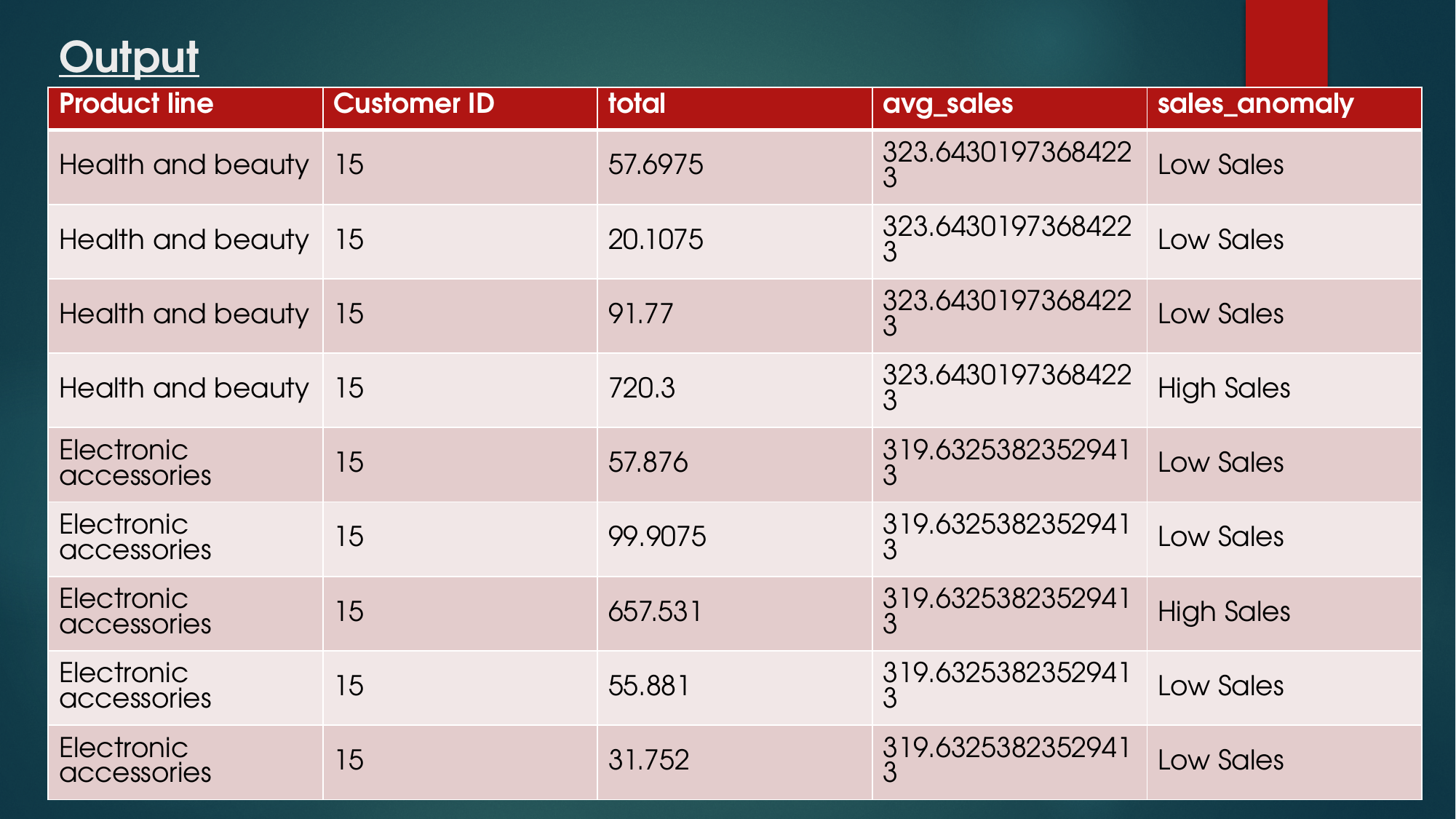

# Output
| Product line | Customer ID | total | avg\_sales | sales\_anomaly |
| --- | --- | --- | --- | --- |
| Health and beauty | 15 | 57.6975 | 323.64301973684223 | Low Sales |
| Health and beauty | 15 | 20.1075 | 323.64301973684223 | Low Sales |
| Health and beauty | 15 | 91.77 | 323.64301973684223 | Low Sales |
| Health and beauty | 15 | 720.3 | 323.64301973684223 | High Sales |
| Electronic accessories | 15 | 57.876 | 319.63253823529413 | Low Sales |
| Electronic accessories | 15 | 99.9075 | 319.63253823529413 | Low Sales |
| Electronic accessories | 15 | 657.531 | 319.63253823529413 | High Sales |
| Electronic accessories | 15 | 55.881 | 319.63253823529413 | Low Sales |
| Electronic accessories | 15 | 31.752 | 319.63253823529413 | Low Sales |